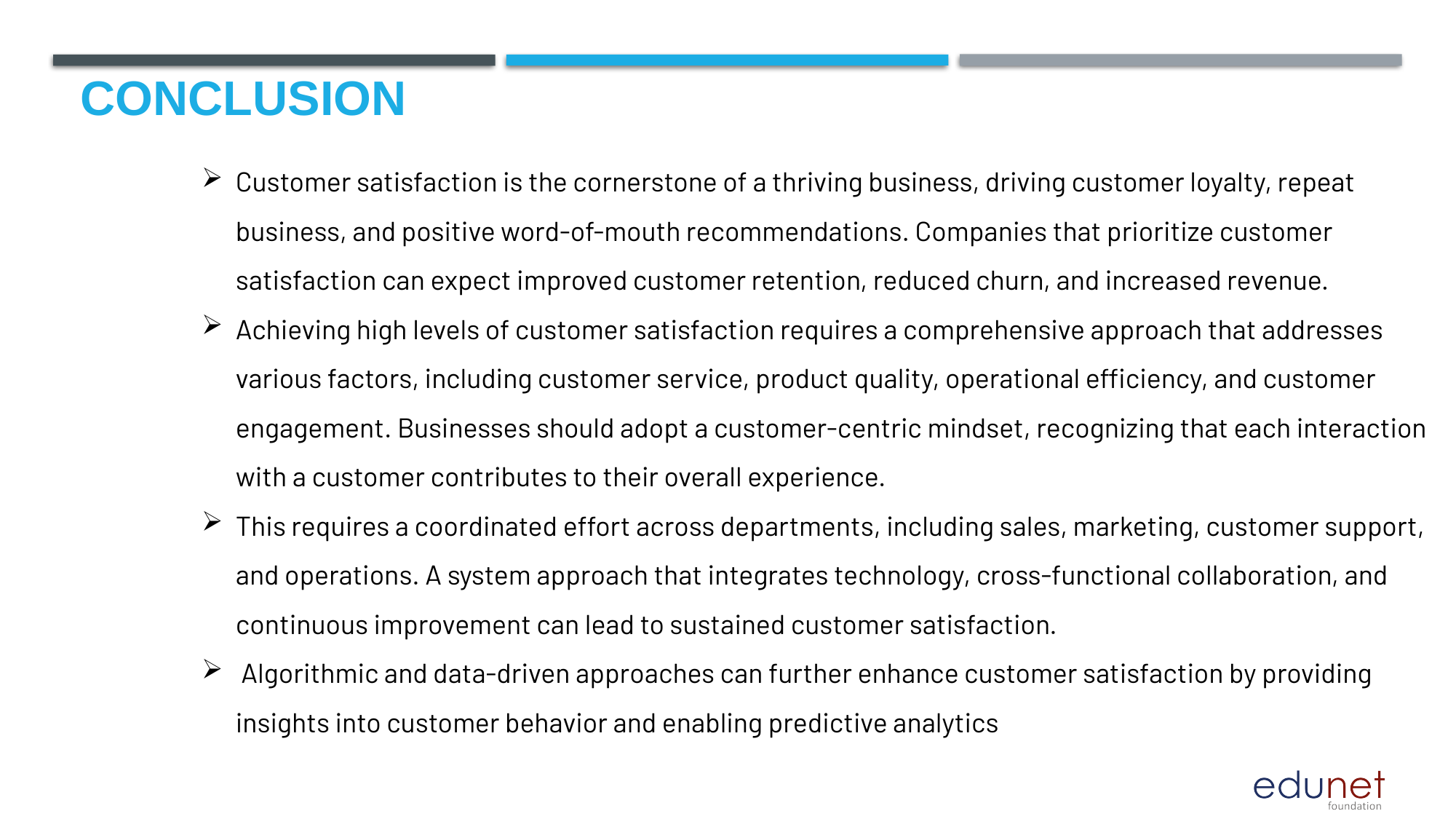

# Conclusion
Customer satisfaction is the cornerstone of a thriving business, driving customer loyalty, repeat business, and positive word-of-mouth recommendations. Companies that prioritize customer satisfaction can expect improved customer retention, reduced churn, and increased revenue.
Achieving high levels of customer satisfaction requires a comprehensive approach that addresses various factors, including customer service, product quality, operational efficiency, and customer engagement. Businesses should adopt a customer-centric mindset, recognizing that each interaction with a customer contributes to their overall experience.
This requires a coordinated effort across departments, including sales, marketing, customer support, and operations. A system approach that integrates technology, cross-functional collaboration, and continuous improvement can lead to sustained customer satisfaction.
 Algorithmic and data-driven approaches can further enhance customer satisfaction by providing insights into customer behavior and enabling predictive analytics